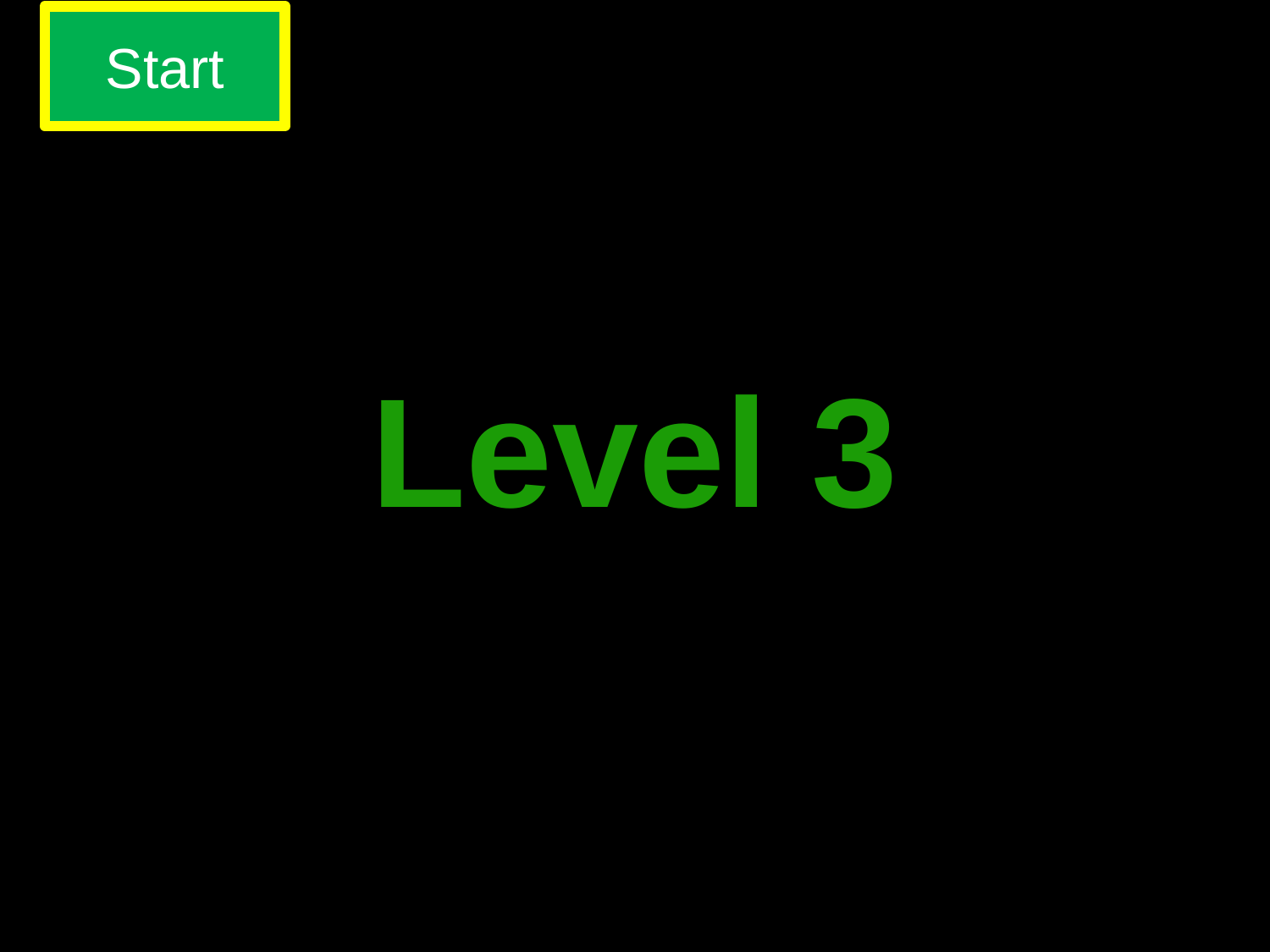

Start
# Level slide 3
Level 3